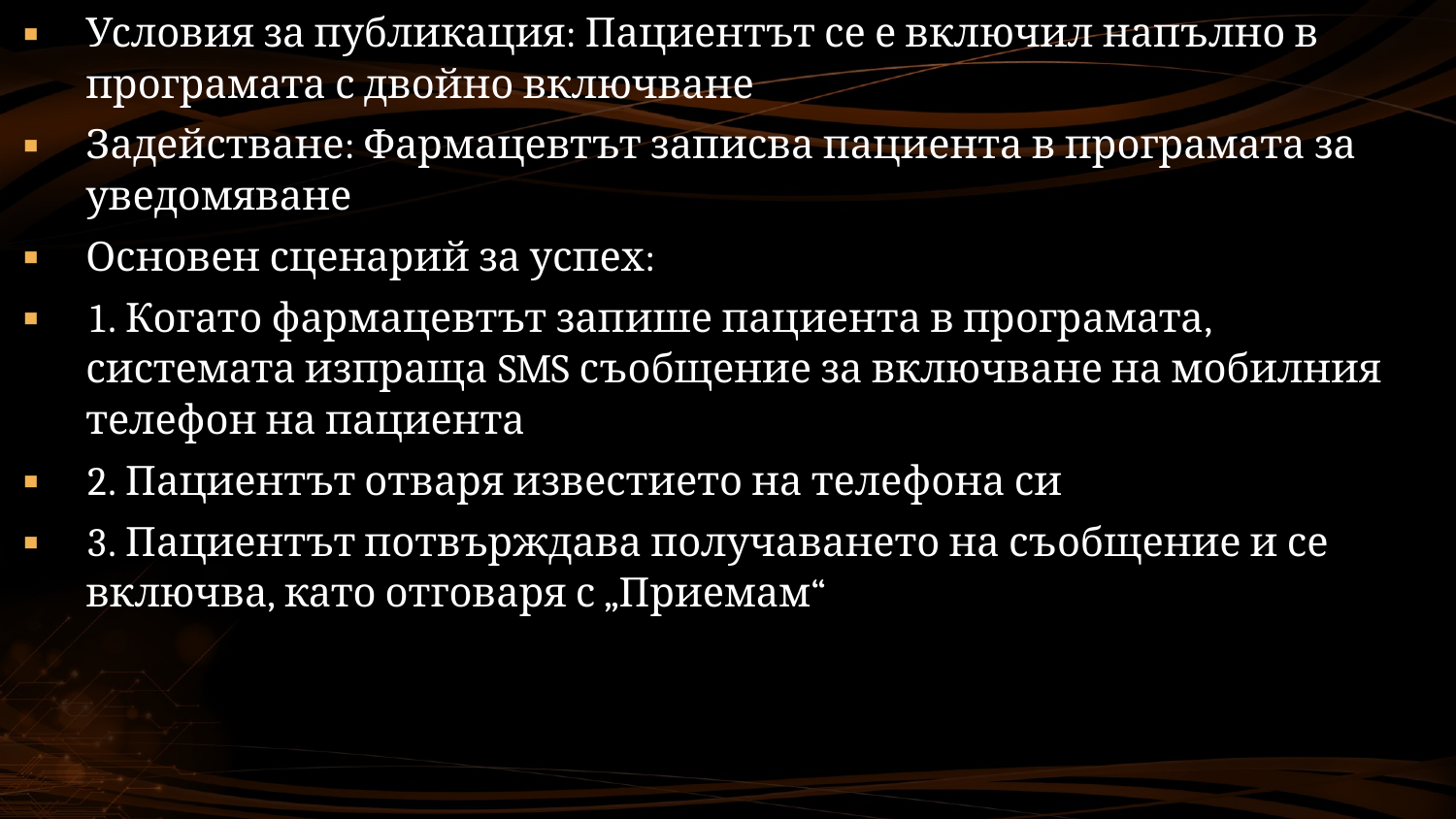

Условия за публикация: Пациентът се е включил напълно в програмата с двойно включване
Задействане: Фармацевтът записва пациента в програмата за уведомяване
Основен сценарий за успех:
1. Когато фармацевтът запише пациента в програмата, системата изпраща SMS съобщение за включване на мобилния телефон на пациента
2. Пациентът отваря известието на телефона си
3. Пациентът потвърждава получаването на съобщение и се включва, като отговаря с „Приемам“